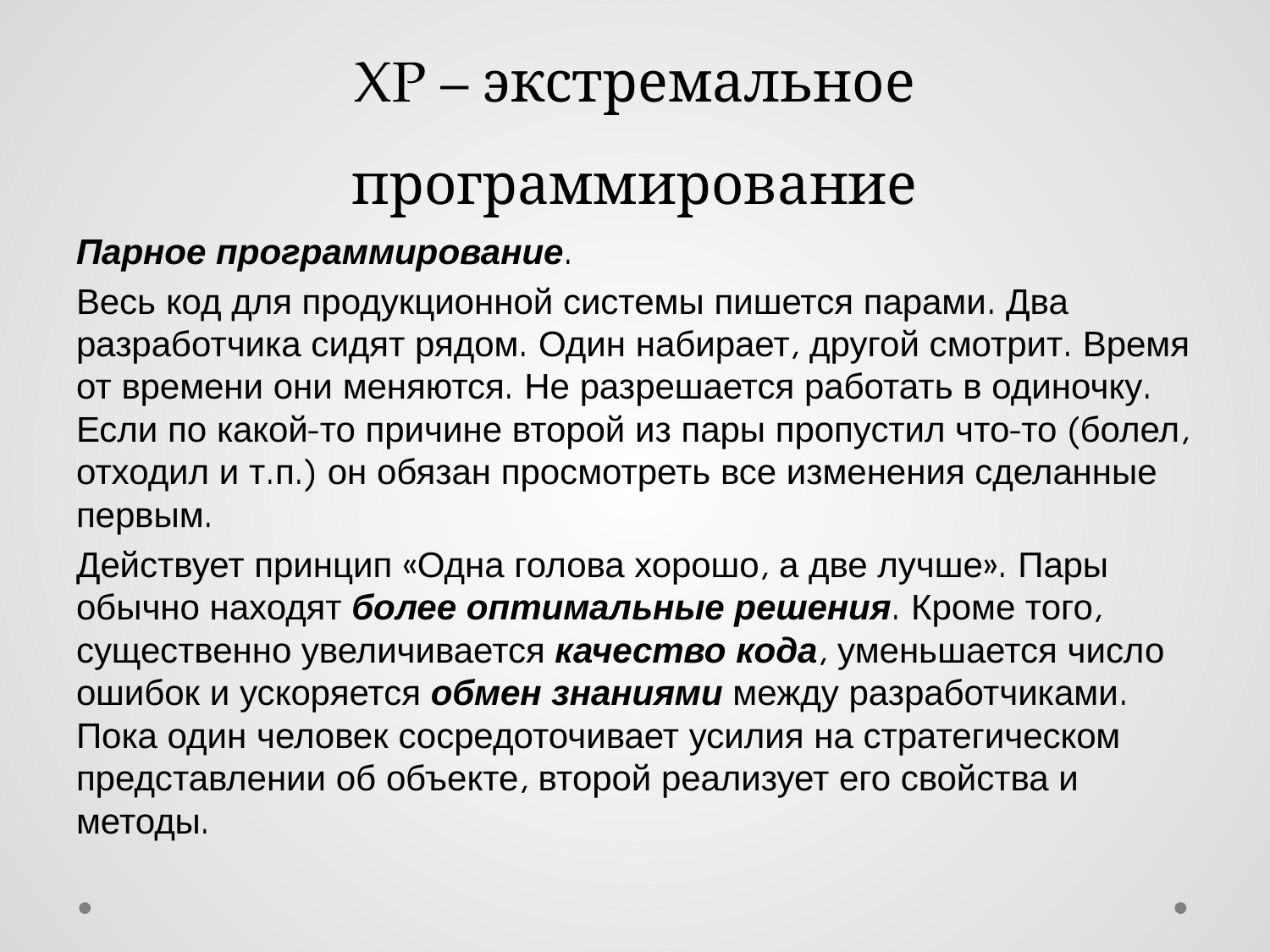

# XP – экстремальное программирование
Парное программирование.
Весь код для продукционной системы пишется парами. Два разработчика сидят рядом. Один набирает, другой смотрит. Время от времени они меняются. Не разрешается работать в одиночку. Если по какой-то причине второй из пары пропустил что-то (болел, отходил и т.п.) он обязан просмотреть все изменения сделанные первым.
Действует принцип «Одна голова хорошо, а две лучше». Пары обычно находят более оптимальные решения. Кроме того, существенно увеличивается качество кода, уменьшается число ошибок и ускоряется обмен знаниями между разработчиками. Пока один человек сосредоточивает усилия на стратегическом представлении об объекте, второй реализует его свойства и методы.